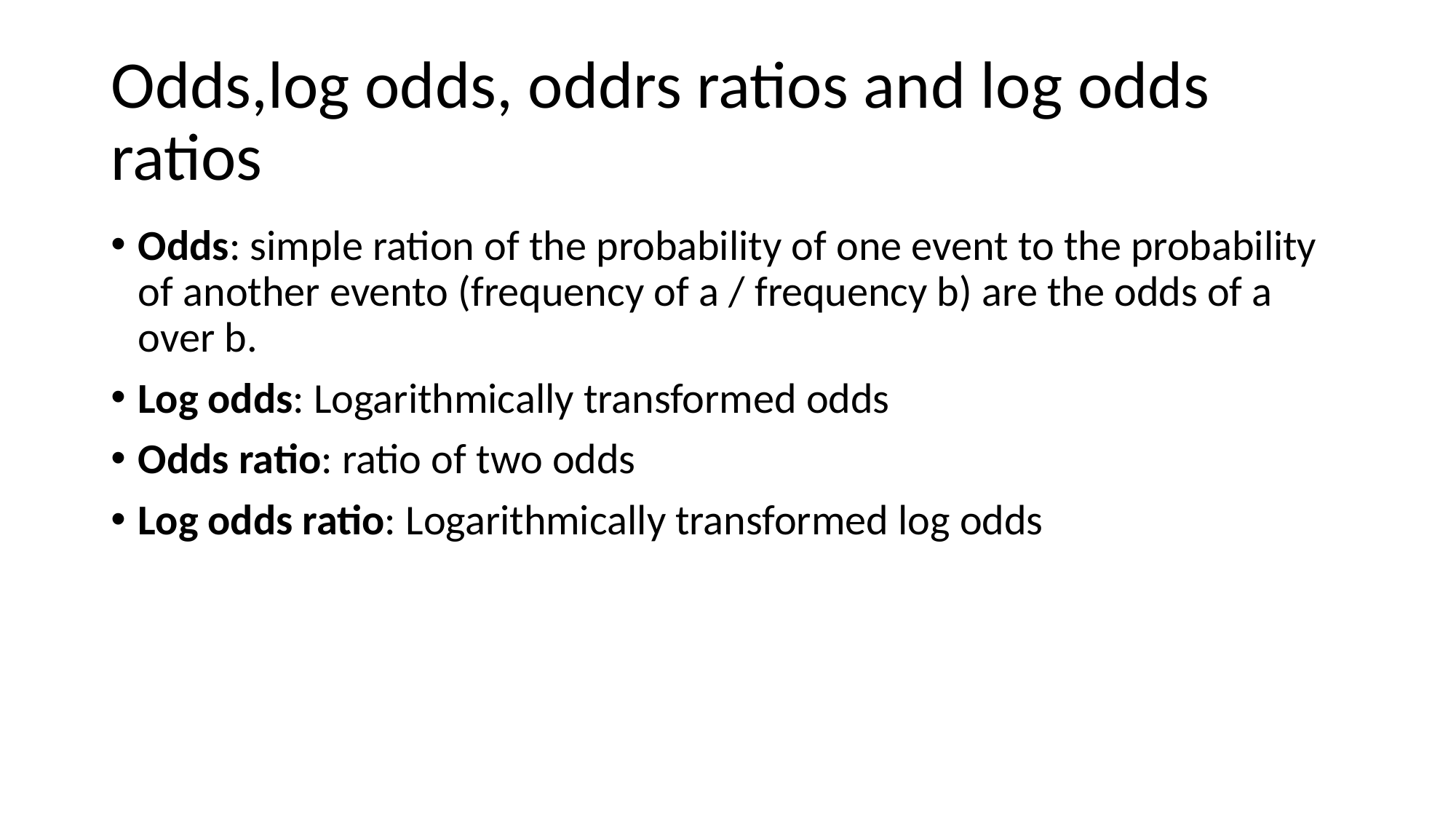

# Odds,log odds, oddrs ratios and log odds ratios
Odds: simple ration of the probability of one event to the probability of another evento (frequency of a / frequency b) are the odds of a over b.
Log odds: Logarithmically transformed odds
Odds ratio: ratio of two odds
Log odds ratio: Logarithmically transformed log odds